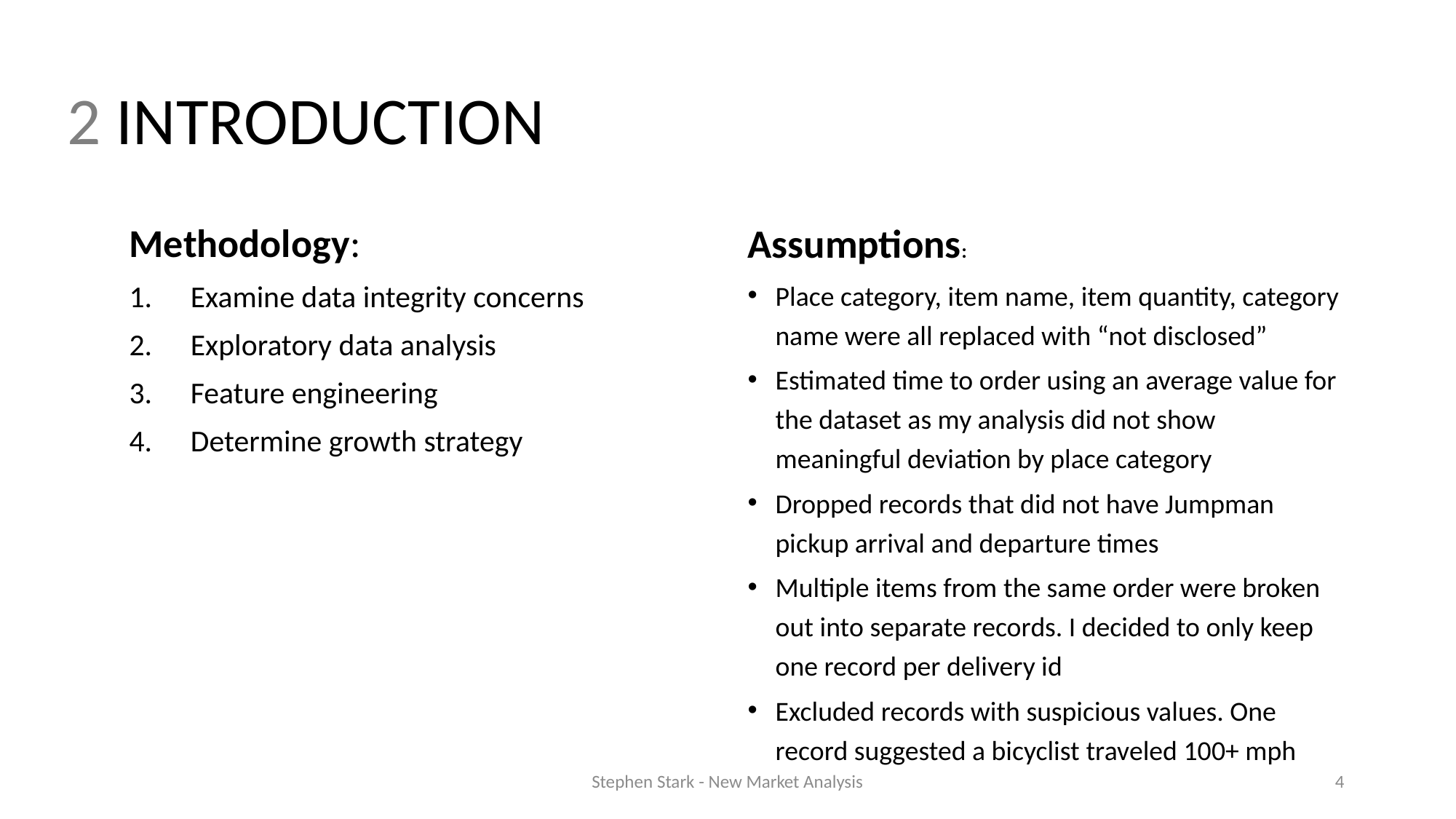

# 2 INTRODUCTION
Assumptions:
Place category, item name, item quantity, category name were all replaced with “not disclosed”
Estimated time to order using an average value for the dataset as my analysis did not show meaningful deviation by place category
Dropped records that did not have Jumpman pickup arrival and departure times
Multiple items from the same order were broken out into separate records. I decided to only keep one record per delivery id
Excluded records with suspicious values. One record suggested a bicyclist traveled 100+ mph

Methodology:
Examine data integrity concerns
Exploratory data analysis
Feature engineering
Determine growth strategy

Stephen Stark - New Market Analysis
4